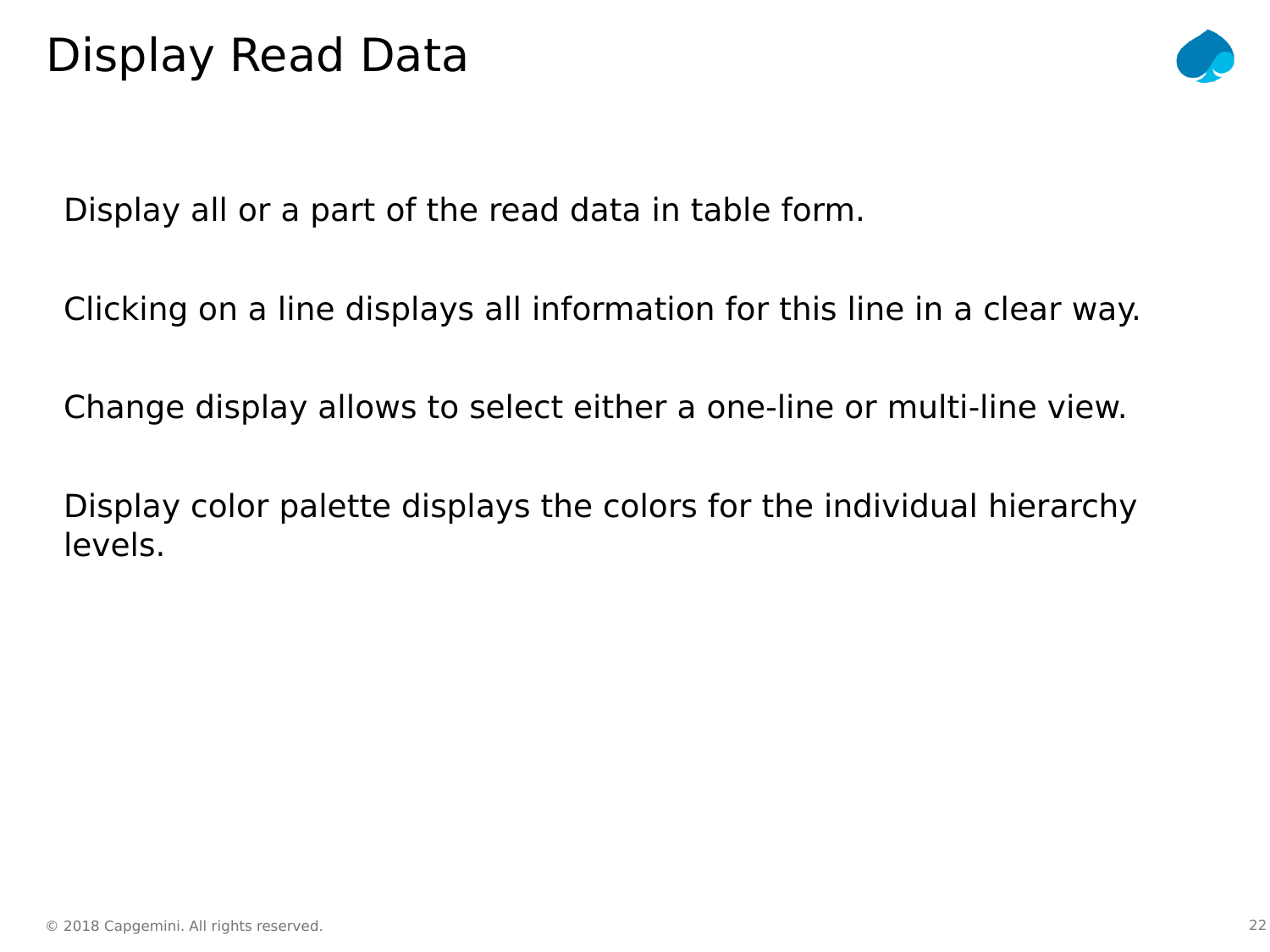

Display Read Data
Display all or a part of the read data in table form.

Clicking on a line displays all information for this line in a clear way.

Change display allows to select either a one-line or multi-line view.

Display color palette displays the colors for the individual hierarchy levels.